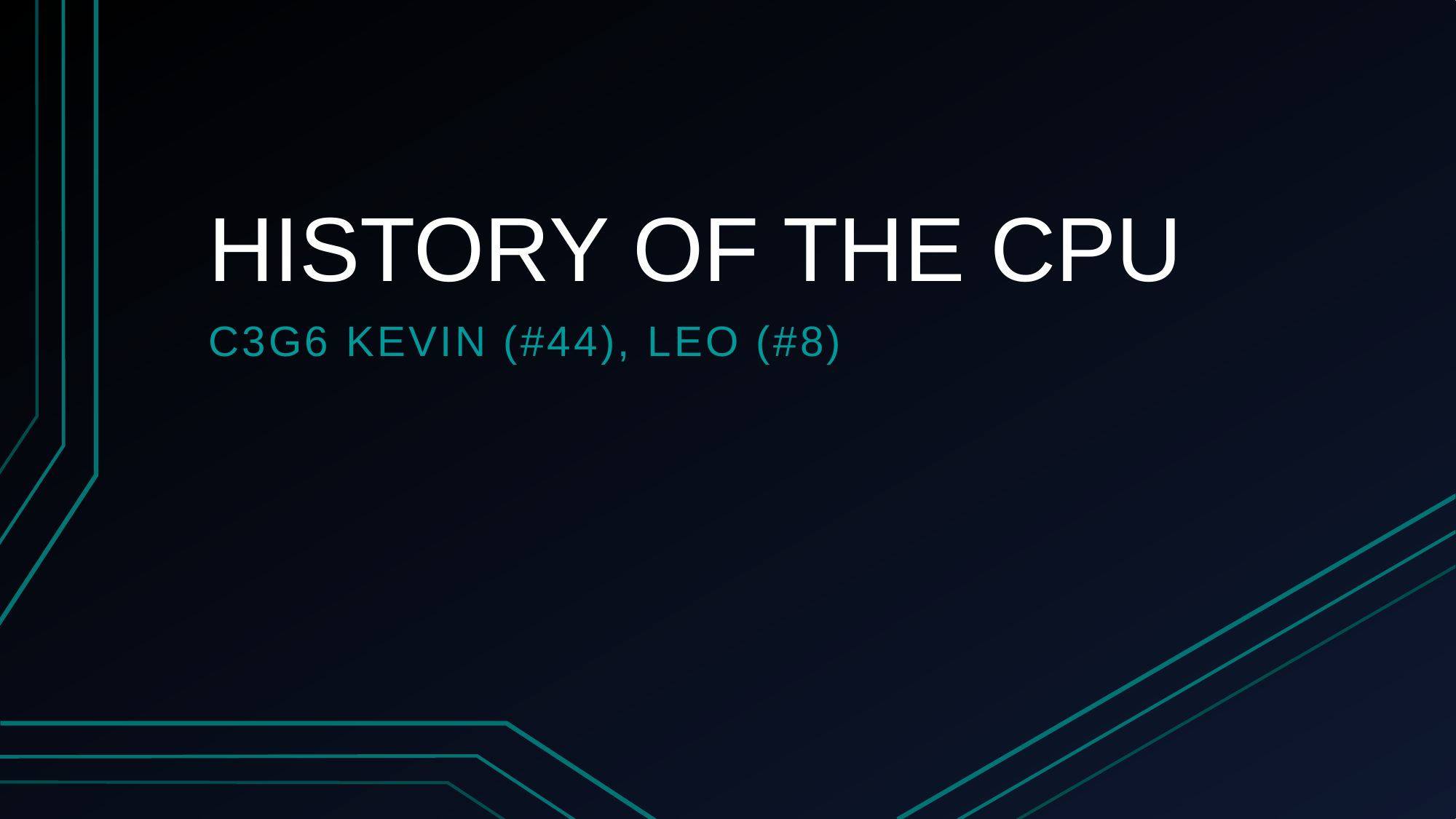

# HISTORY OF THE CPU
C3G6 KEVIN (#44), LEO (#8)